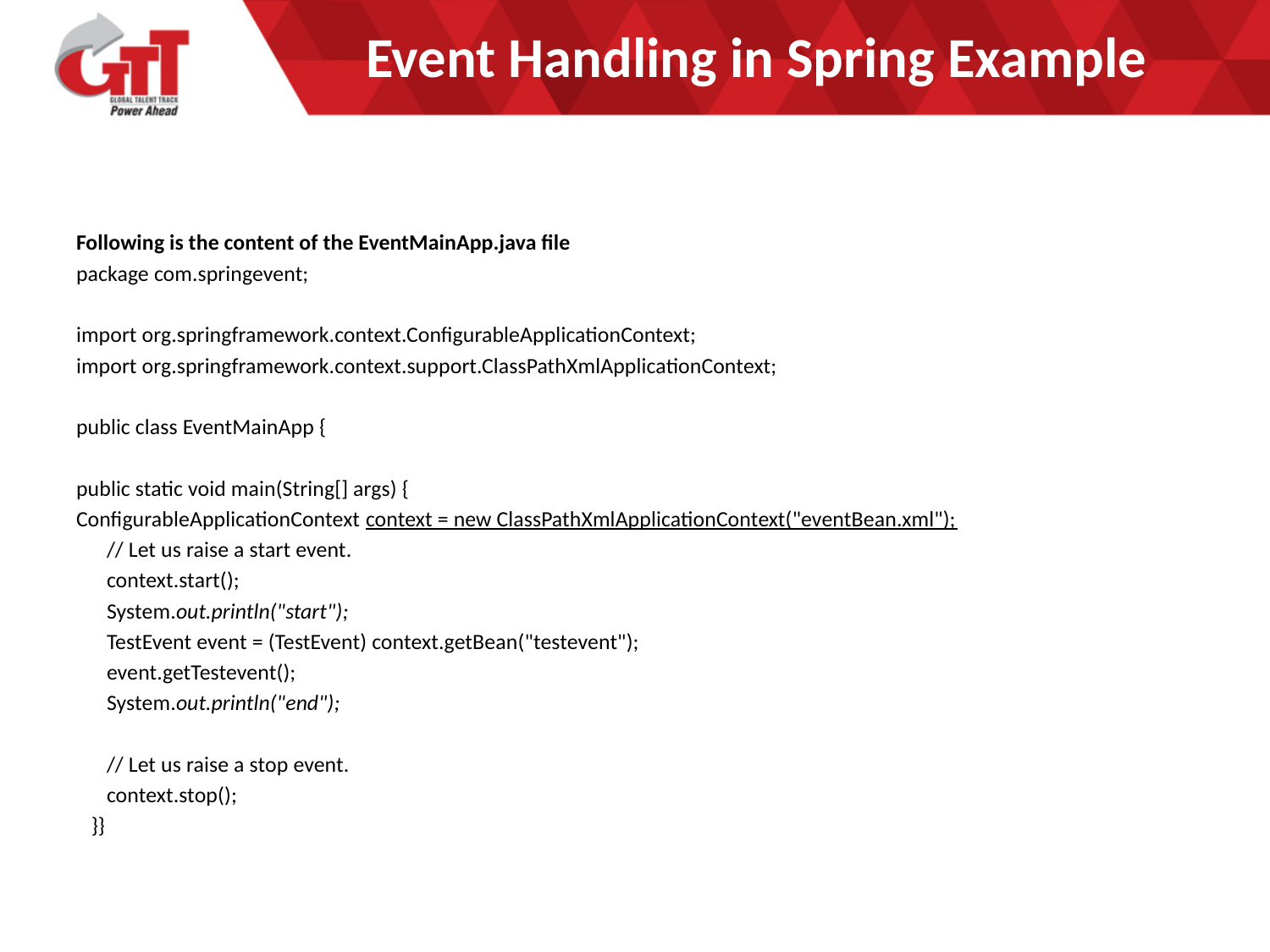

# Event Handling in Spring Example
Following is the content of the EventMainApp.java file
package com.springevent;

import org.springframework.context.ConfigurableApplicationContext;
import org.springframework.context.support.ClassPathXmlApplicationContext;

public class EventMainApp {

public static void main(String[] args) {
ConfigurableApplicationContext context = new ClassPathXmlApplicationContext("eventBean.xml");
      // Let us raise a start event.
      context.start();
      System.out.println("start");
      TestEvent event = (TestEvent) context.getBean("testevent");
      event.getTestevent();
      System.out.println("end");

      // Let us raise a stop event.
      context.stop();
   }}